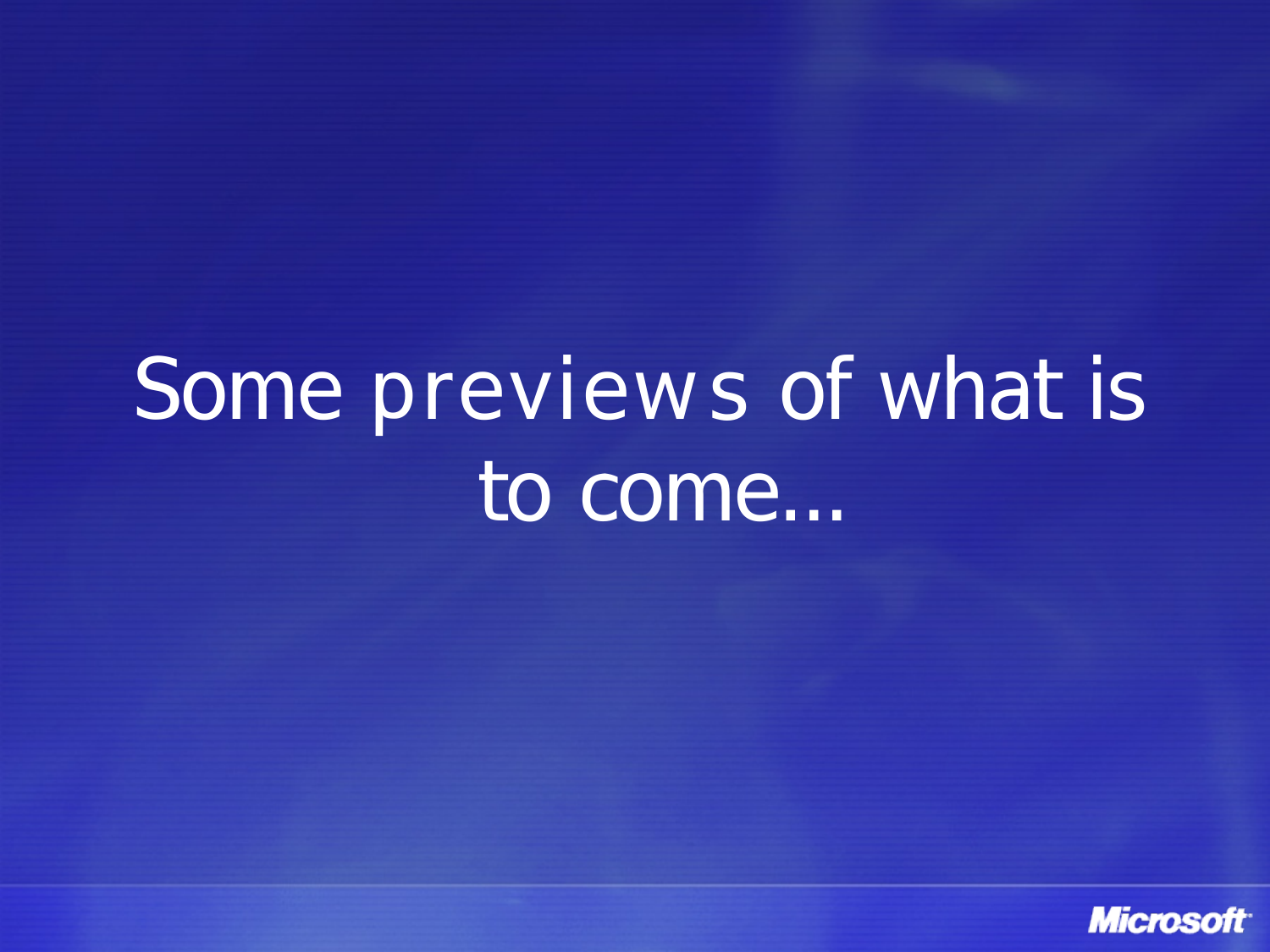

Some previews of what is to come…